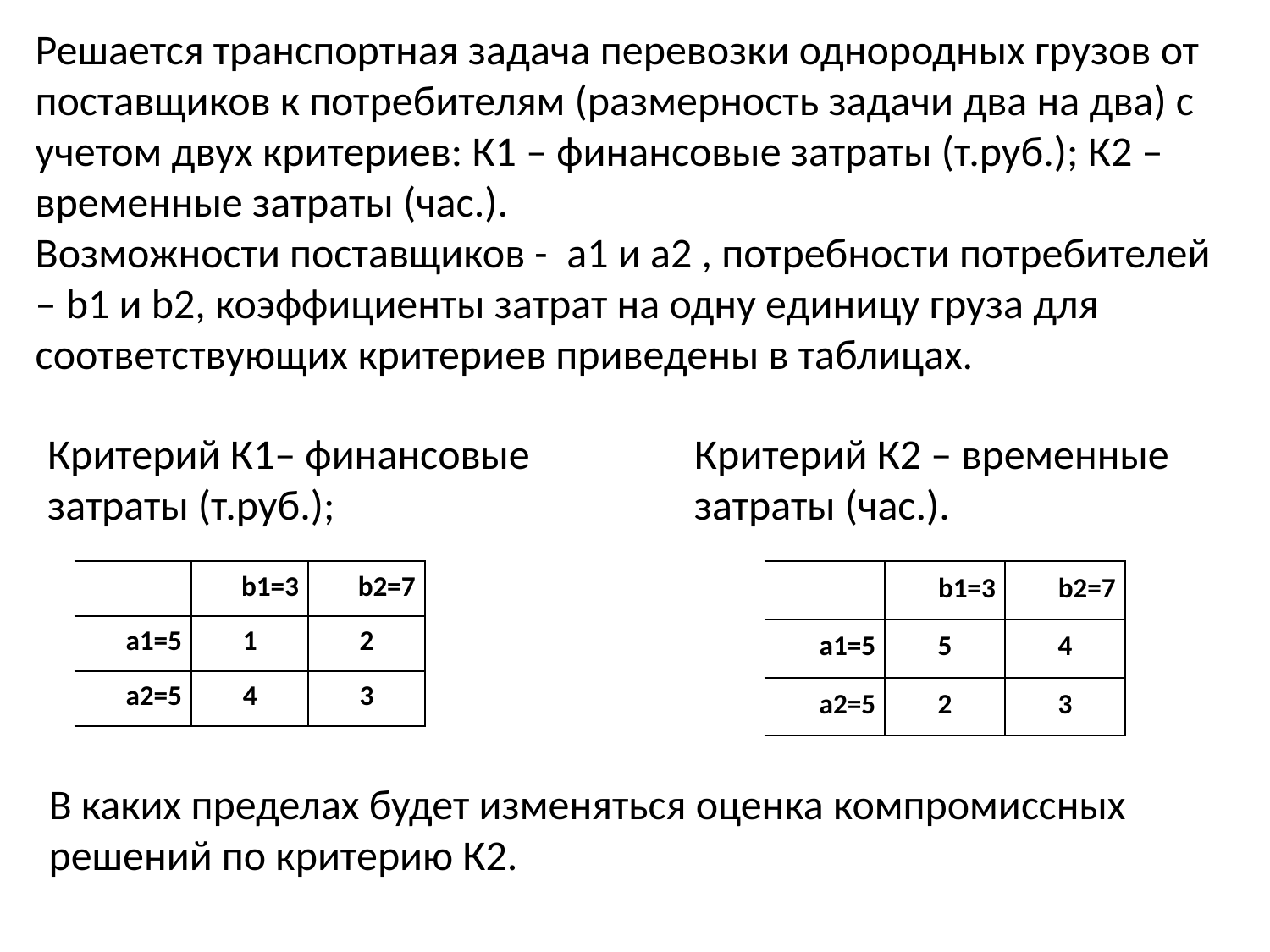

Решается транспортная задача перевозки однородных грузов от поставщиков к потребителям (размерность задачи два на два) с учетом двух критериев: К1 – финансовые затраты (т.руб.); К2 – временные затраты (час.).
Возможности поставщиков -  a1 и a2 , потребности потребителей – b1 и b2, коэффициенты затрат на одну единицу груза для соответствующих критериев приведены в таблицах.
Критерий К1– финансовые затраты (т.руб.);
Критерий К2 – временные затраты (час.).

|  | b1=3 | b2=7 |
| --- | --- | --- |
| a1=5 | 1 | 2 |
| a2=5 | 4 | 3 |
|  | b1=3 | b2=7 |
| --- | --- | --- |
| a1=5 | 5 | 4 |
| a2=5 | 2 | 3 |
В каких пределах будет изменяться оценка компромиссных решений по критерию К2.